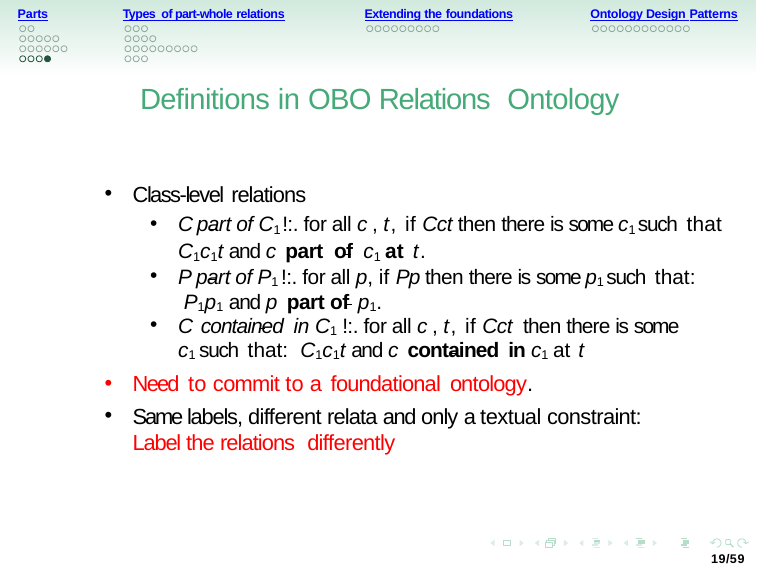

Parts
Types  of part-whole relations
Extending the foundations
Ontology Design Patterns

Definitions in OBO Relations  Ontology

Class-level relations
C part of C1 !:. for all c , t, if Cct then there is some c1 such  that C1c1t and c  part  of  c1  at t.
P part of P1 !:. for all p, if Pp then there is some p1 such  that:  P1p1  and p  part of p1.
C  contained  in C1   !:. for all c , t, if Cct  then there is some    c1 such  that:  C1c1t and c  contained  in c1  at t
Need  to commit to a  foundational ontology.
Same labels, different relata and only a textual constraint:  Label the relations  differently

19/59